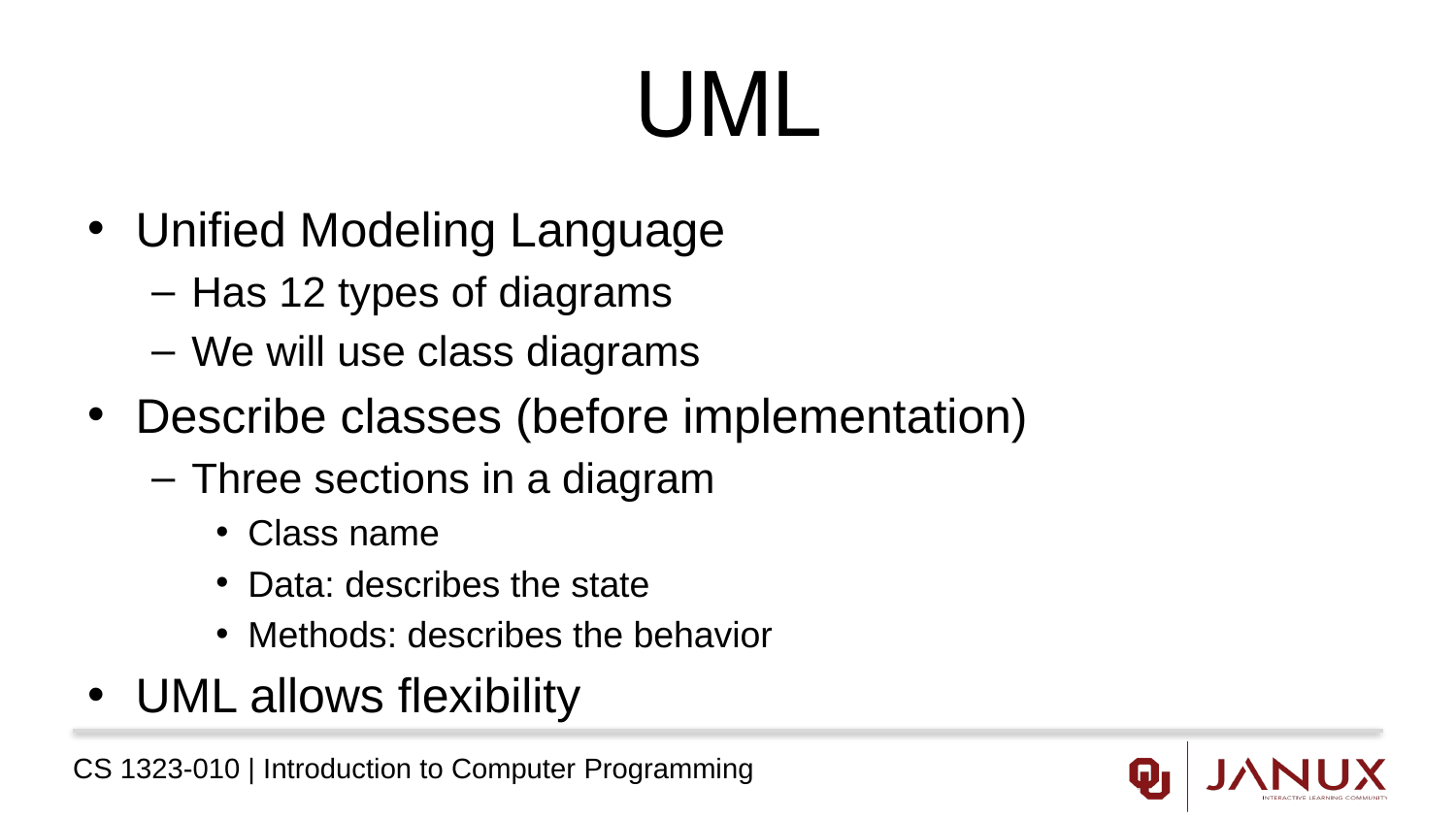

# UML
Unified Modeling Language
Has 12 types of diagrams
We will use class diagrams
Describe classes (before implementation)
Three sections in a diagram
Class name
Data: describes the state
Methods: describes the behavior
UML allows flexibility